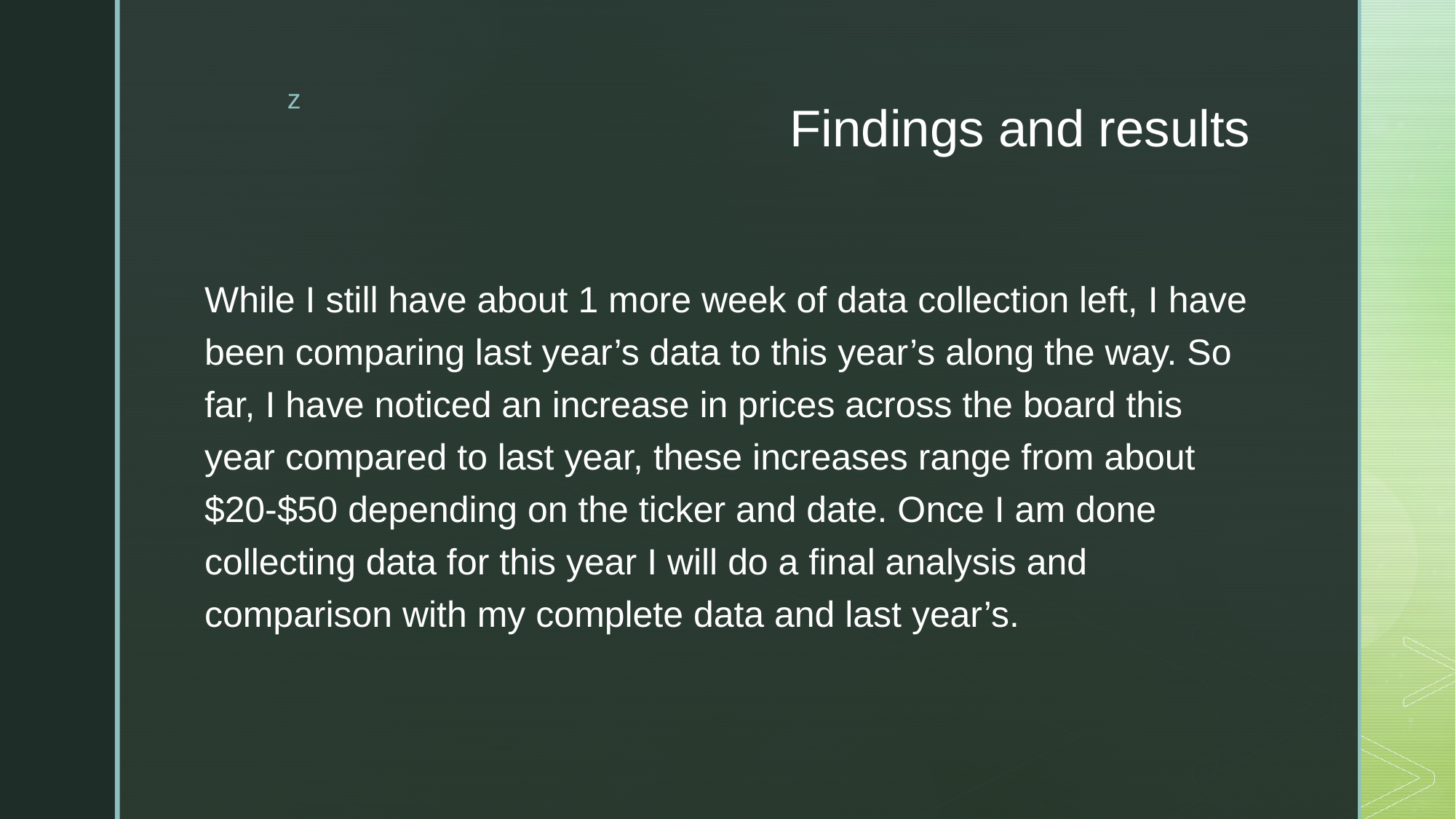

# Findings and results
While I still have about 1 more week of data collection left, I have been comparing last year’s data to this year’s along the way. So far, I have noticed an increase in prices across the board this year compared to last year, these increases range from about $20-$50 depending on the ticker and date. Once I am done collecting data for this year I will do a final analysis and comparison with my complete data and last year’s.